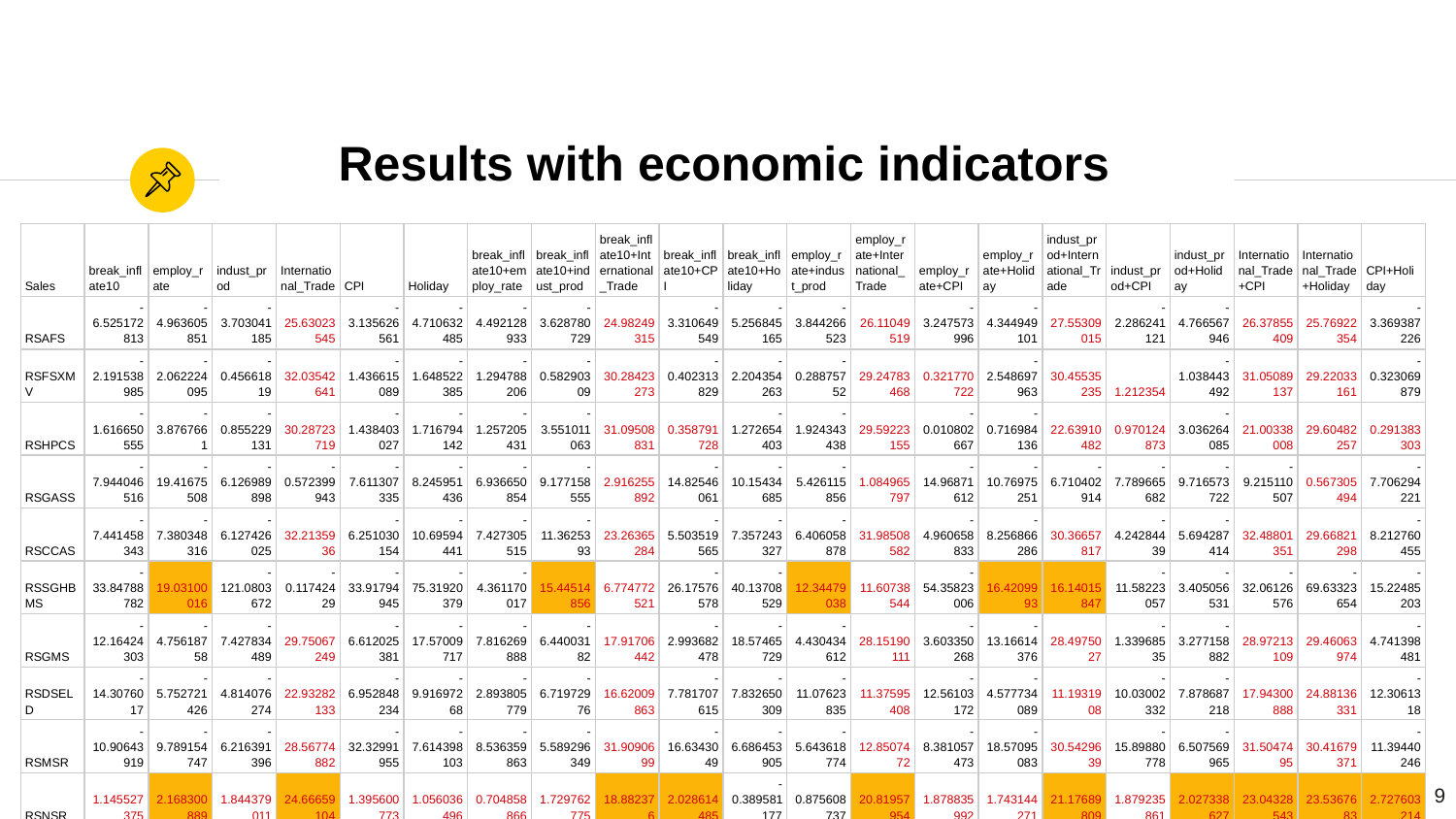

# Results with economic indicators

| Sales | break\_inflate10 | employ\_rate | indust\_prod | International\_Trade | CPI | Holiday | break\_inflate10+employ\_rate | break\_inflate10+indust\_prod | break\_inflate10+International\_Trade | break\_inflate10+CPI | break\_inflate10+Holiday | employ\_rate+indust\_prod | employ\_rate+International\_Trade | employ\_rate+CPI | employ\_rate+Holiday | indust\_prod+International\_Trade | indust\_prod+CPI | indust\_prod+Holiday | International\_Trade+CPI | International\_Trade+Holiday | CPI+Holiday |
| --- | --- | --- | --- | --- | --- | --- | --- | --- | --- | --- | --- | --- | --- | --- | --- | --- | --- | --- | --- | --- | --- |
| RSAFS | -6.525172813 | -4.963605851 | -3.703041185 | 25.63023545 | -3.135626561 | -4.710632485 | -4.492128933 | -3.628780729 | 24.98249315 | -3.310649549 | -5.256845165 | -3.844266523 | 26.11049519 | -3.247573996 | -4.344949101 | 27.55309015 | -2.286241121 | -4.766567946 | 26.37855409 | 25.76922354 | -3.369387226 |
| RSFSXMV | -2.191538985 | -2.062224095 | -0.45661819 | 32.03542641 | -1.436615089 | -1.648522385 | -1.294788206 | -0.58290309 | 30.28423273 | -0.402313829 | -2.204354263 | -0.28875752 | 29.24783468 | 0.321770722 | -2.548697963 | 30.45535235 | 1.212354 | -1.038443492 | 31.05089137 | 29.22033161 | -0.323069879 |
| RSHPCS | -1.616650555 | -3.8767661 | -0.855229131 | 30.28723719 | -1.438403027 | -1.716794142 | -1.257205431 | -3.551011063 | 31.09508831 | 0.358791728 | -1.272654403 | -1.924343438 | 29.59223155 | -0.010802667 | -0.716984136 | 22.63910482 | 0.970124873 | -3.036264085 | 21.00338008 | 29.60482257 | 0.291383303 |
| RSGASS | -7.944046516 | -19.41675508 | -6.126989898 | -0.572399943 | -7.611307335 | -8.245951436 | -6.936650854 | -9.177158555 | 2.916255892 | -14.82546061 | -10.15434685 | -5.426115856 | 1.084965797 | -14.96871612 | -10.76975251 | -6.710402914 | -7.789665682 | -9.716573722 | -9.215110507 | 0.567305494 | -7.706294221 |
| RSCCAS | -7.441458343 | -7.380348316 | -6.127426025 | 32.2135936 | -6.251030154 | -10.69594441 | -7.427305515 | -11.3625393 | 23.26365284 | -5.503519565 | -7.357243327 | -6.406058878 | 31.98508582 | -4.960658833 | -8.256866286 | 30.36657817 | -4.24284439 | -5.694287414 | 32.48801351 | 29.66821298 | -8.212760455 |
| RSSGHBMS | -33.84788782 | 19.03100016 | -121.0803672 | -0.11742429 | -33.91794945 | -75.31920379 | -4.361170017 | 15.44514856 | 6.774772521 | -26.17576578 | -40.13708529 | 12.34479038 | 11.60738544 | -54.35823006 | 16.4209993 | 16.14015847 | -11.58223057 | -3.405056531 | -32.06126576 | -69.63323654 | -15.22485203 |
| RSGMS | -12.16424303 | -4.75618758 | -7.427834489 | 29.75067249 | -6.612025381 | -17.57009717 | -7.816269888 | -6.44003182 | 17.91706442 | -2.993682478 | -18.57465729 | -4.430434612 | 28.15190111 | -3.603350268 | -13.16614376 | 28.4975027 | -1.33968535 | -3.277158882 | 28.97213109 | 29.46063974 | -4.741398481 |
| RSDSELD | -14.3076017 | -5.752721426 | -4.814076274 | 22.93282133 | -6.952848234 | -9.91697268 | -2.893805779 | -6.71972976 | 16.62009863 | -7.781707615 | -7.832650309 | -11.07623835 | 11.37595408 | -12.56103172 | -4.577734089 | 11.1931908 | -10.03002332 | -7.878687218 | 17.94300888 | 24.88136331 | -12.3061318 |
| RSMSR | -10.90643919 | -9.789154747 | -6.216391396 | 28.56774882 | -32.32991955 | -7.614398103 | -8.536359863 | -5.589296349 | 31.9090699 | -16.6343049 | -6.686453905 | -5.643618774 | 12.8507472 | -8.381057473 | -18.57095083 | 30.5429639 | -15.89880778 | -6.507569965 | 31.5047495 | 30.41679371 | -11.39440246 |
| RSNSR | 1.145527375 | 2.168300889 | 1.844379011 | 24.66659104 | 1.395600773 | 1.056036496 | 0.704858866 | 1.729762775 | 18.882376 | 2.028614485 | -0.389581177 | 0.875608737 | 20.81957954 | 1.878835992 | 1.743144271 | 21.17689809 | 1.879235861 | 2.027338627 | 23.04328543 | 23.5367683 | 2.727603214 |
| RSFSDP | -0.361368171 | -0.575037884 | -1.579500037 | 23.61552896 | 0.587087773 | -1.800907137 | -0.346609181 | 0.236507208 | 21.76222127 | -0.02005586 | -3.315636748 | -0.542263948 | 22.8523625 | -2.213799651 | -0.253798551 | 22.6888969 | 1.043045538 | 0.002709945 | 23.36309681 | 23.47433521 | -0.037952894 |
| RSXFS | -6.453343972 | -5.30089568 | -4.889563901 | 28.17980296 | -4.193339787 | -5.830604798 | -10.65279356 | -4.605135573 | 28.26255921 | -5.321296549 | -5.803045716 | -4.582174223 | 27.0379096 | -4.423746734 | -5.852901671 | 26.40641764 | -3.254852977 | -4.728583417 | 29.00548788 | 24.72058805 | -4.049320996 |
9